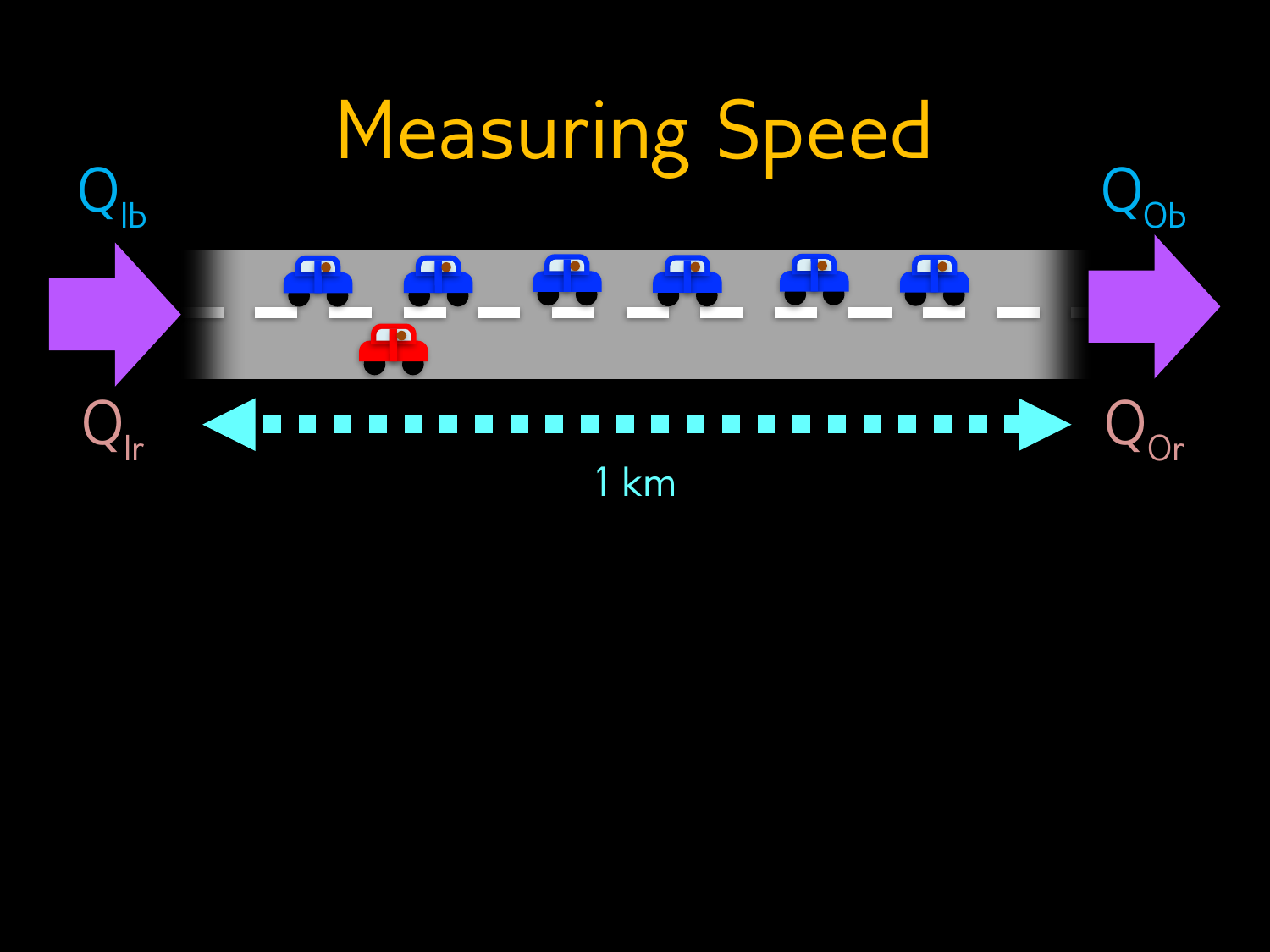

# Measuring Speed

QOb
QIb

QOr
QIr
1 km